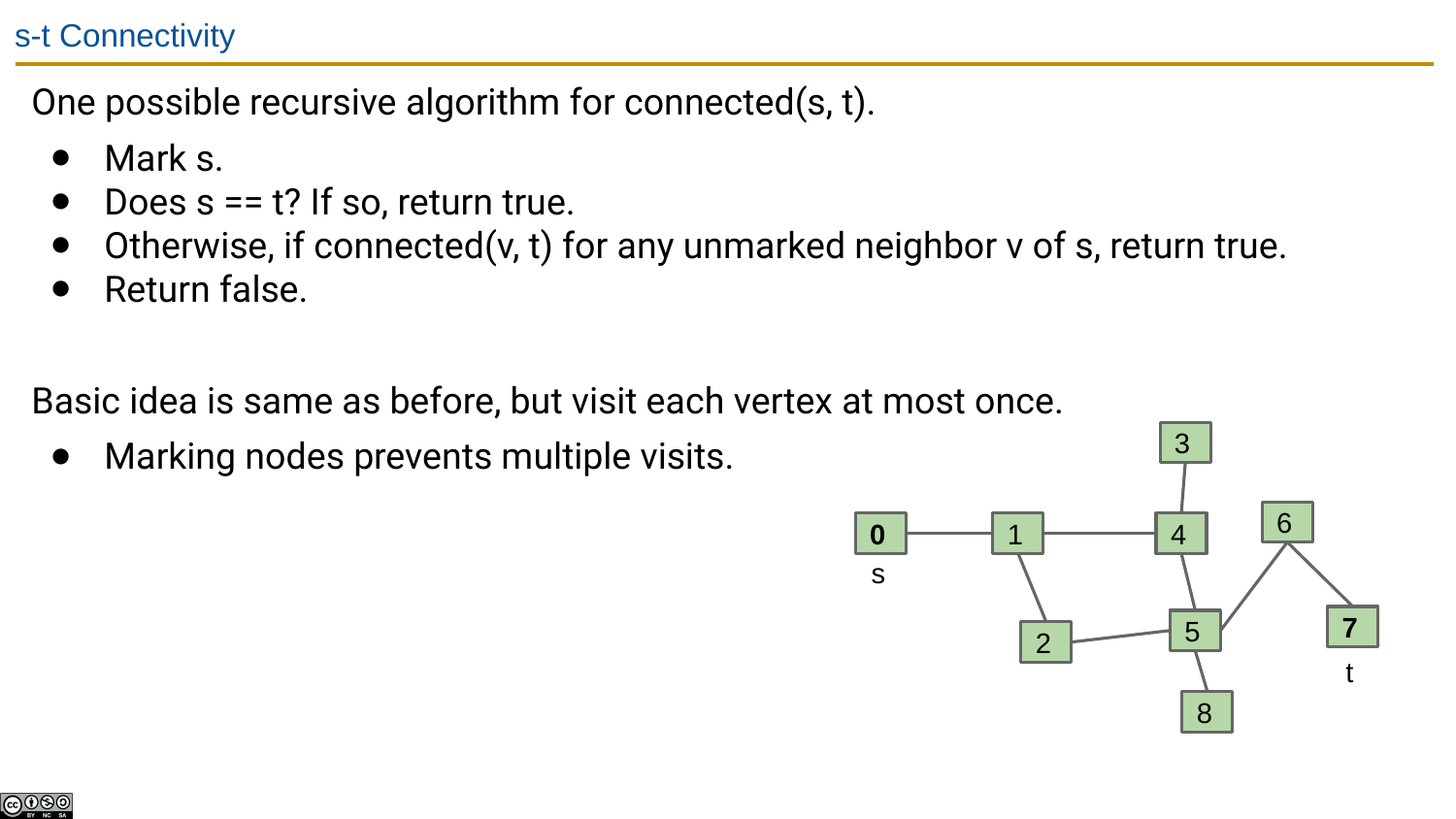

# s-t Connectivity
One possible recursive algorithm for connected(s, t).
Mark s.
Does s == t? If so, return true.
Otherwise, if connected(v, t) for any unmarked neighbor v of s, return true.
Return false.

Basic idea is same as before, but visit each vertex at most once.
Marking nodes prevents multiple visits.
3
6
0
1
4
s
7
5
2
t
8